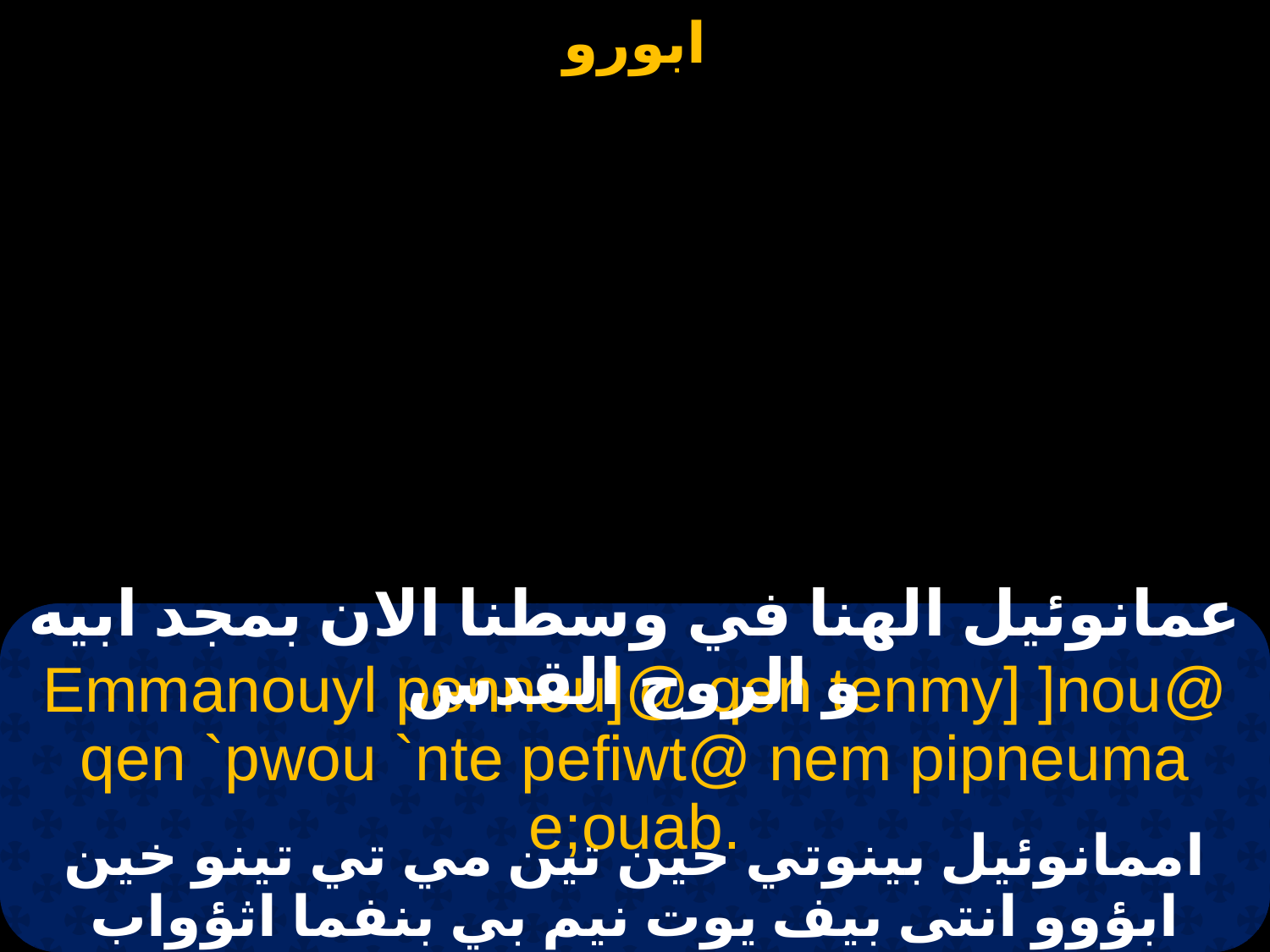

#
عمانوئيل الهنا في وسطنا الان بمجد ابيه و الروح القدس
Emmanouyl pennou]@ qen tenmy] ]nou@ qen `pwou `nte pefiwt@ nem pipneuma e;ouab.
اممانوئيل بينوتي خين تين مي تي تينو خين ابؤوو انتى بيف يوت نيم بي بنفما اثؤواب